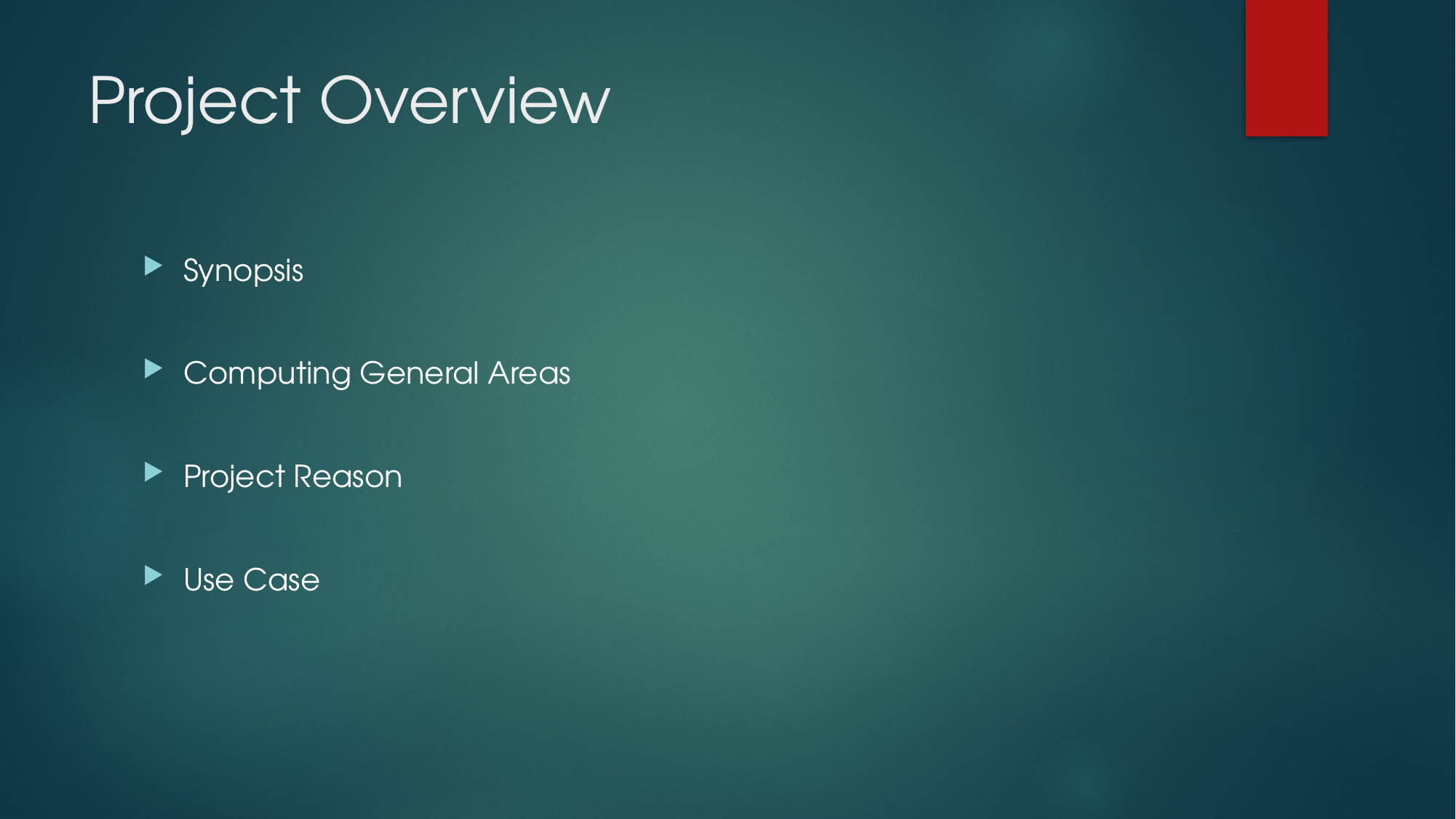

# Project Overview
Synopsis

Computing General Areas

Project Reason

Use Case